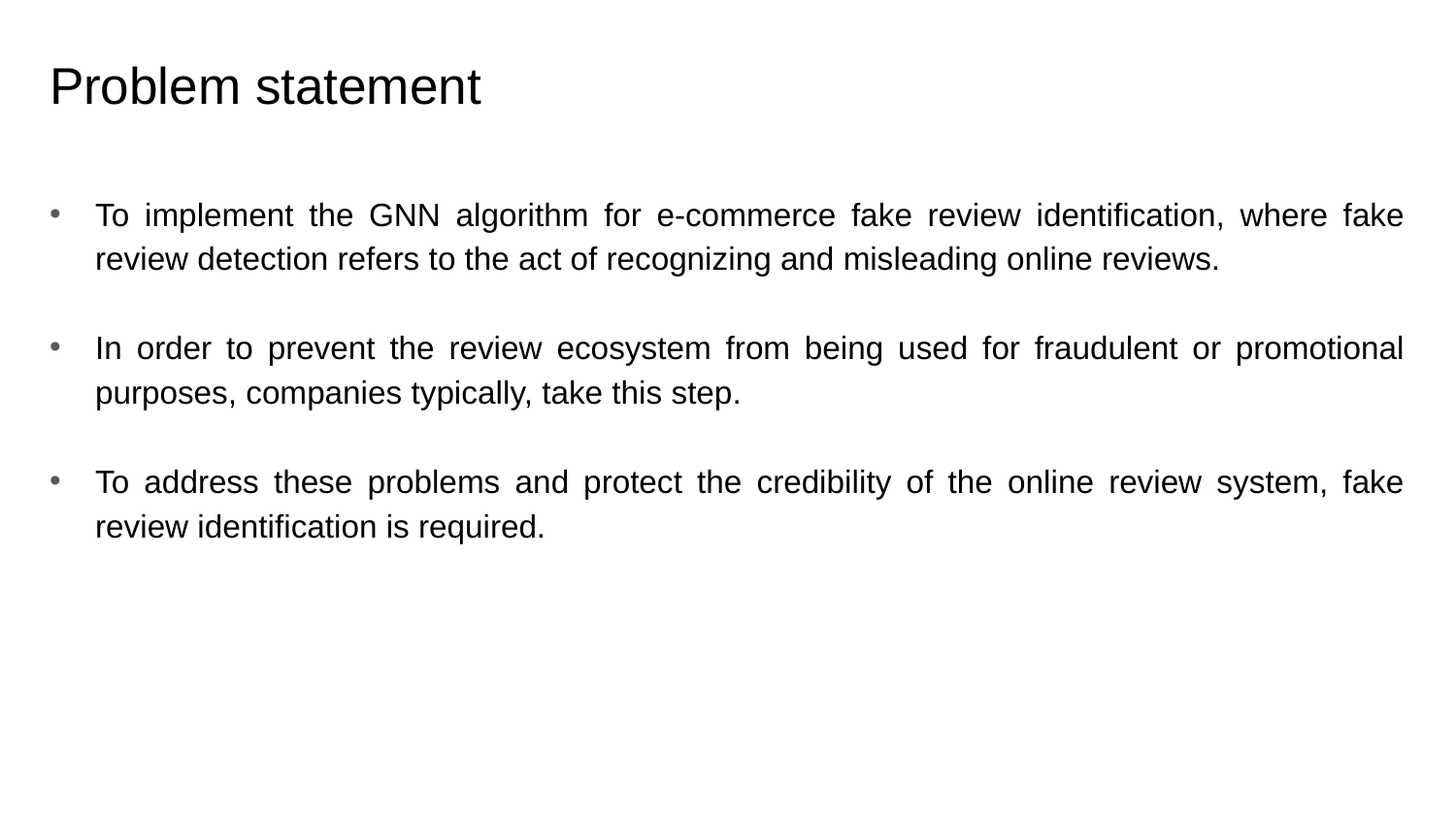

# Problem statement
To implement the GNN algorithm for e-commerce fake review identification, where fake review detection refers to the act of recognizing and misleading online reviews.
In order to prevent the review ecosystem from being used for fraudulent or promotional purposes, companies typically, take this step.
To address these problems and protect the credibility of the online review system, fake review identification is required.